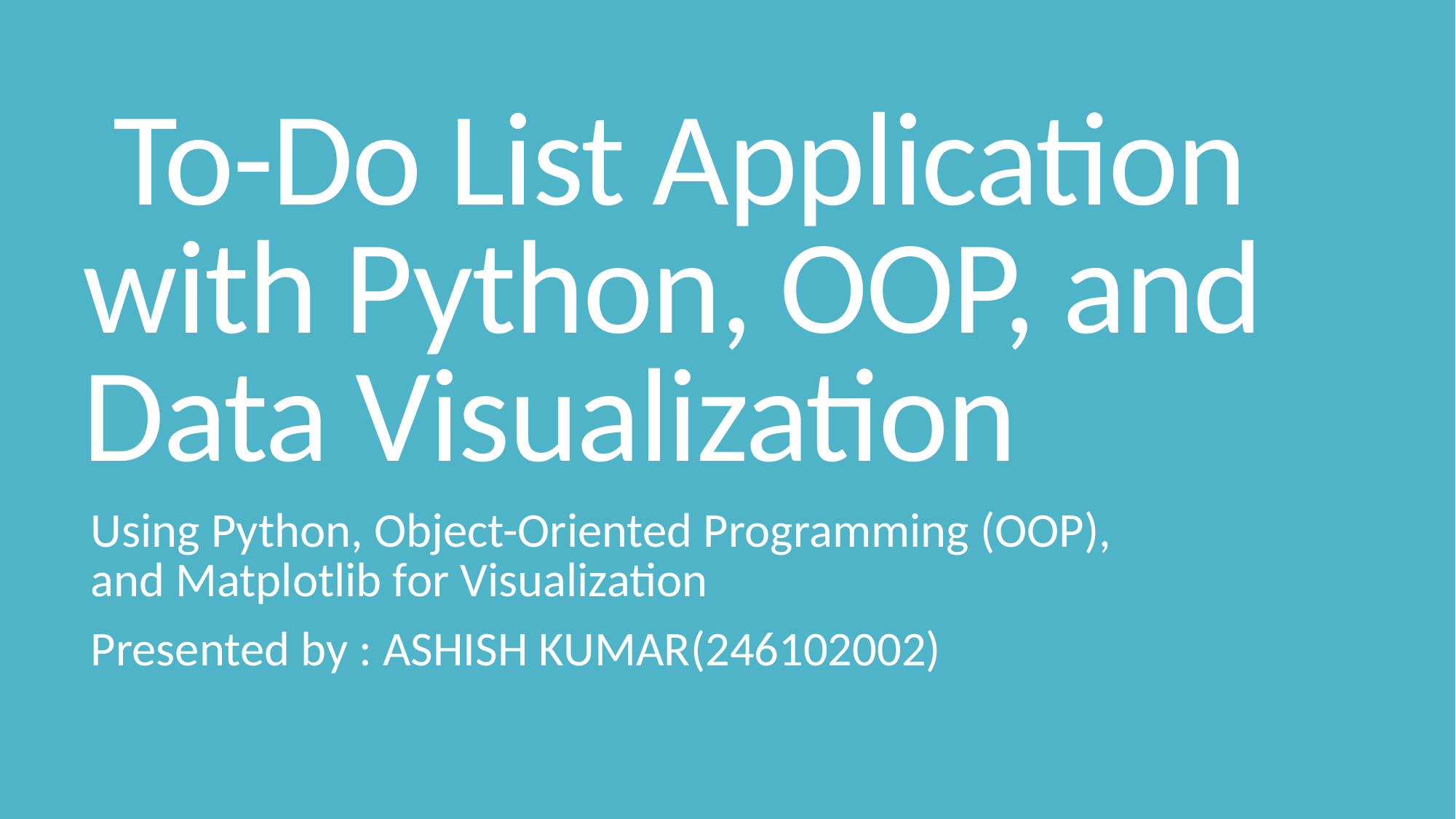

# To-Do List Application with Python, OOP, and Data Visualization
Using Python, Object-Oriented Programming (OOP), and Matplotlib for Visualization
Presented by : ASHISH KUMAR(246102002)